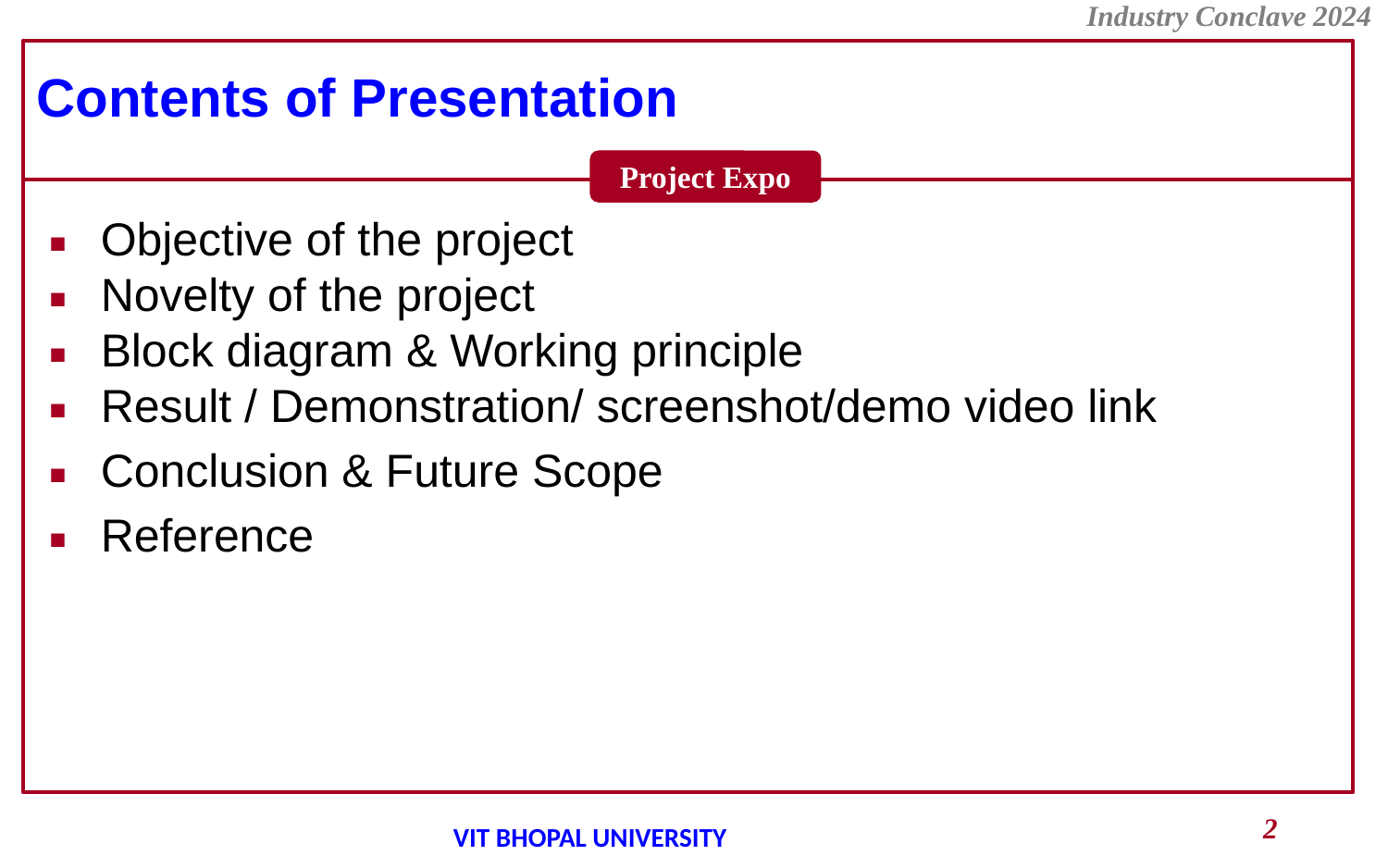

# Contents of Presentation
Objective of the project
Novelty of the project
Block diagram & Working principle
Result / Demonstration/ screenshot/demo video link
Conclusion & Future Scope
Reference
2
VIT BHOPAL UNIVERSITY